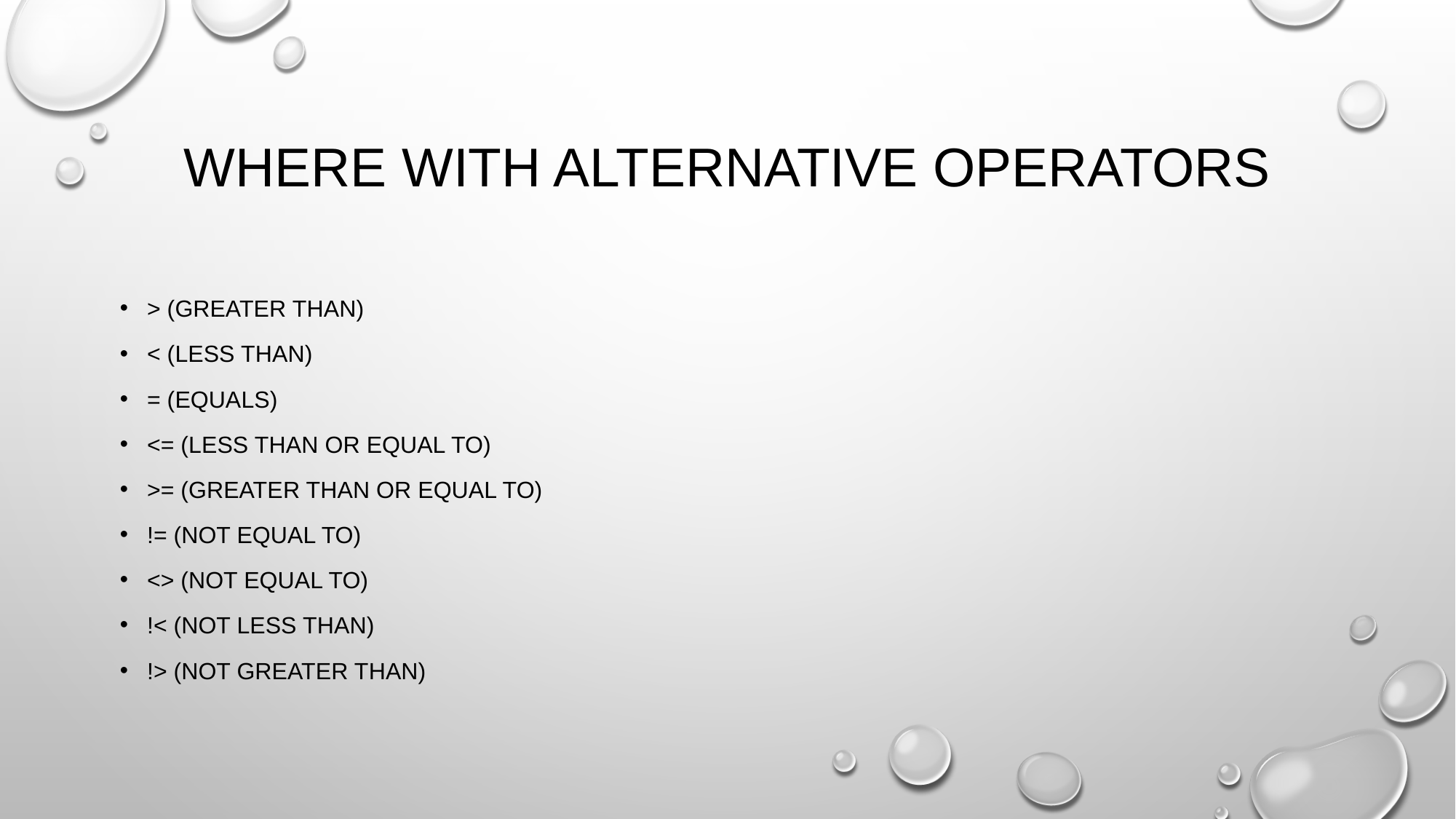

# WHERE WITH ALTERNATIVE OPERATORS
> (greater than)
< (less than)
= (equals)
<= (less than or equal to)
>= (greater than or equal to)
!= (not equal to)
<> (not equal to)
!< (not less than)
!> (not greater than)